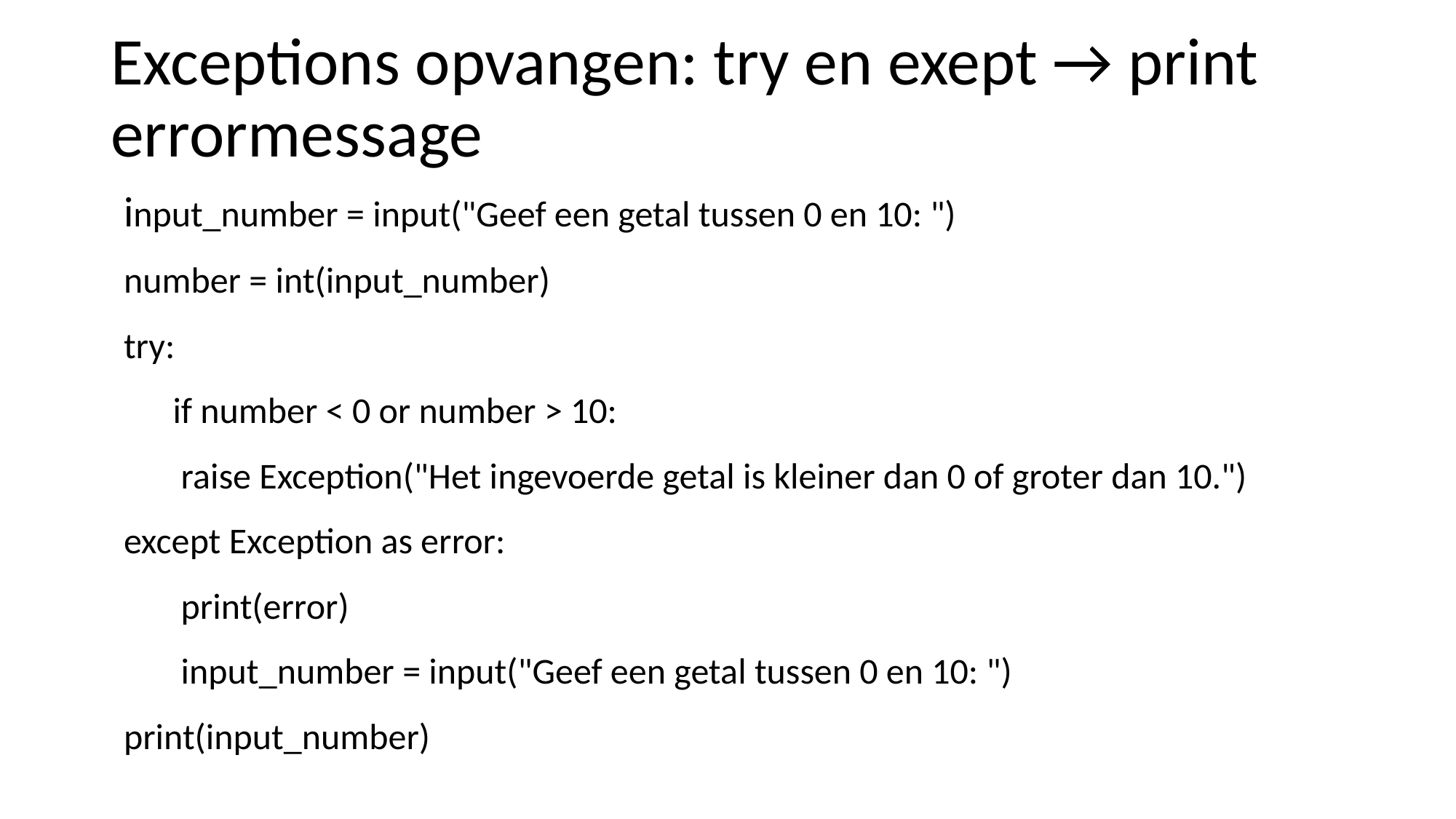

Exceptions opvangen: try en exept → print errormessage
input_number = input("Geef een getal tussen 0 en 10: ")
number = int(input_number)
try:
      if number < 0 or number > 10:
       raise Exception("Het ingevoerde getal is kleiner dan 0 of groter dan 10.")
except Exception as error:
       print(error)
       input_number = input("Geef een getal tussen 0 en 10: ")
print(input_number)